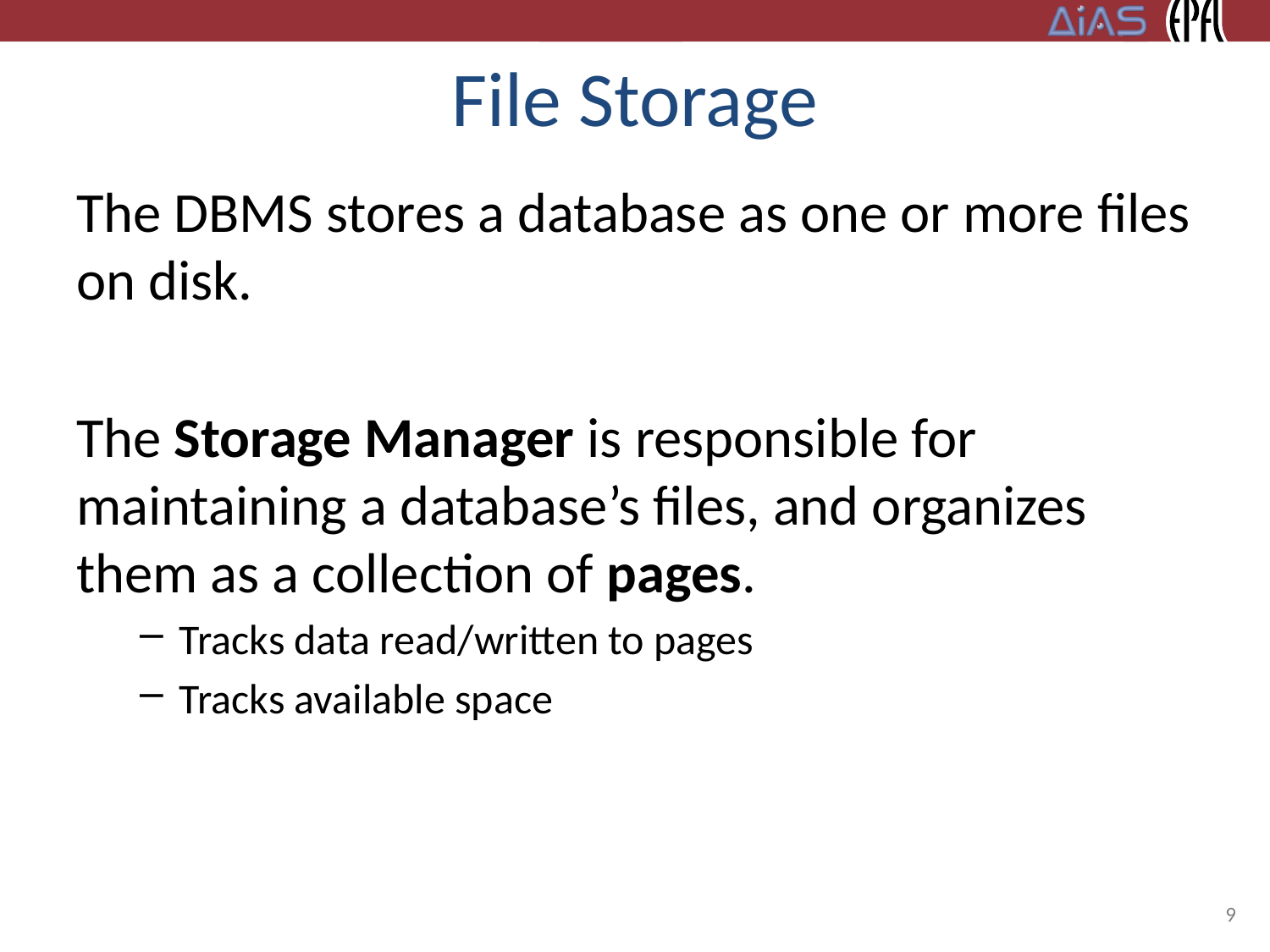

# File Storage
The DBMS stores a database as one or more files on disk.

The Storage Manager is responsible for maintaining a database’s files, and organizes them as a collection of pages.
Tracks data read/written to pages
Tracks available space

9